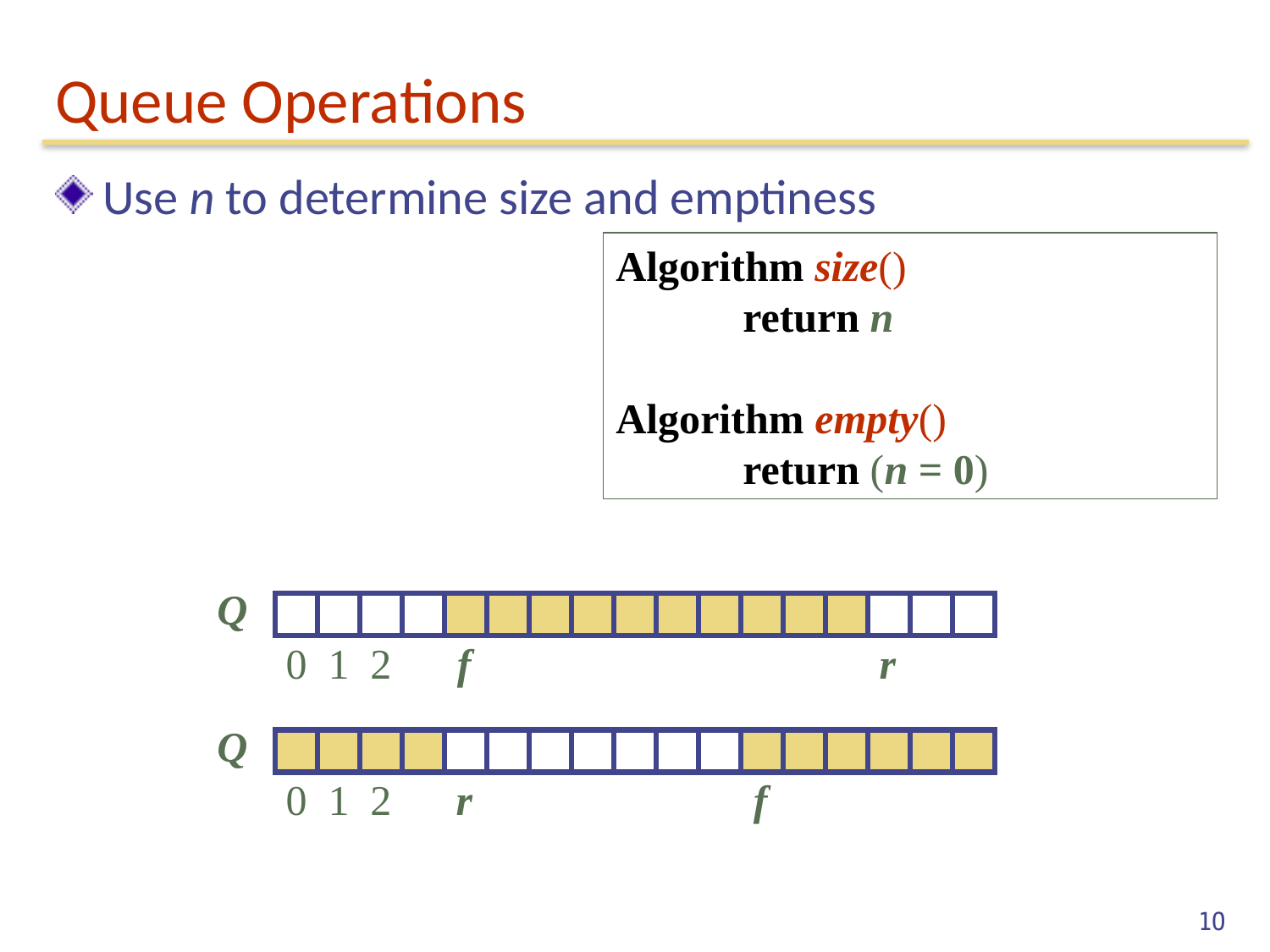

# Queue Operations
Use n to determine size and emptiness
Algorithm size()
	return n

Algorithm empty()
	return (n = 0)
Q

0
1
2
f
r
Q

0
1
2
r
f
10